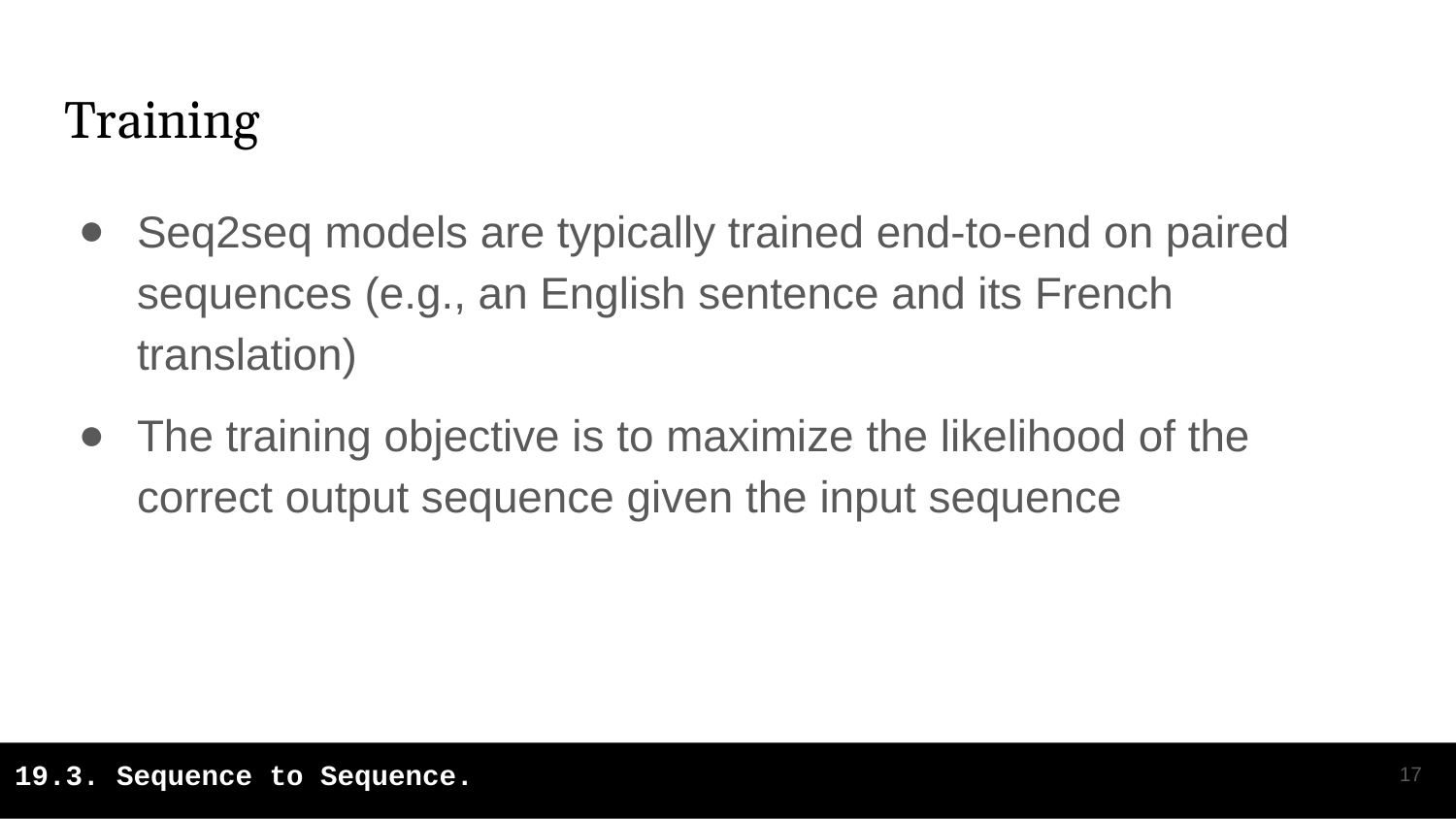

# Training
Seq2seq models are typically trained end-to-end on paired sequences (e.g., an English sentence and its French translation)
The training objective is to maximize the likelihood of the correct output sequence given the input sequence
17
19.3. Sequence to Sequence.